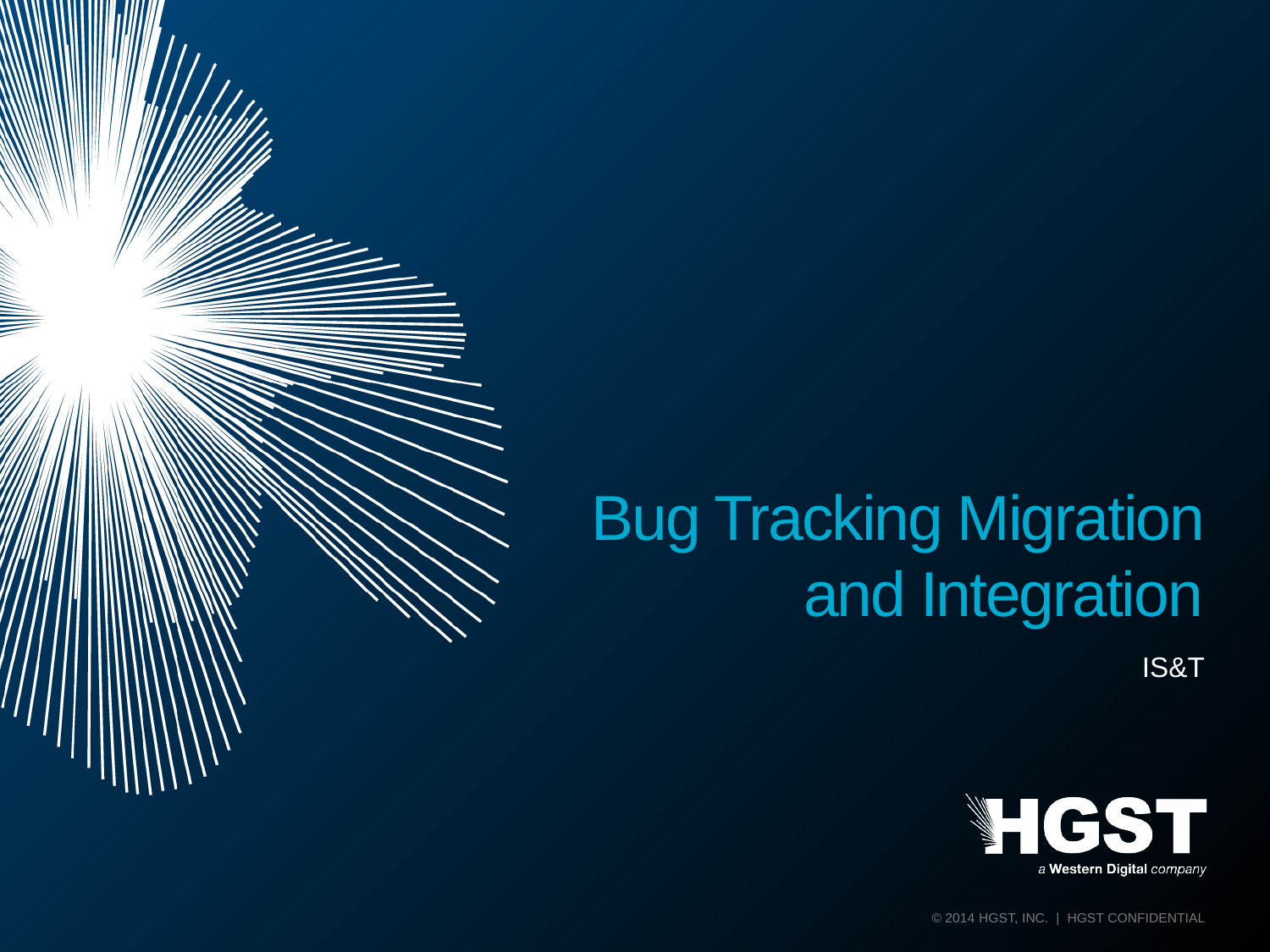

# Bug Tracking Migration and Integration
IS&T